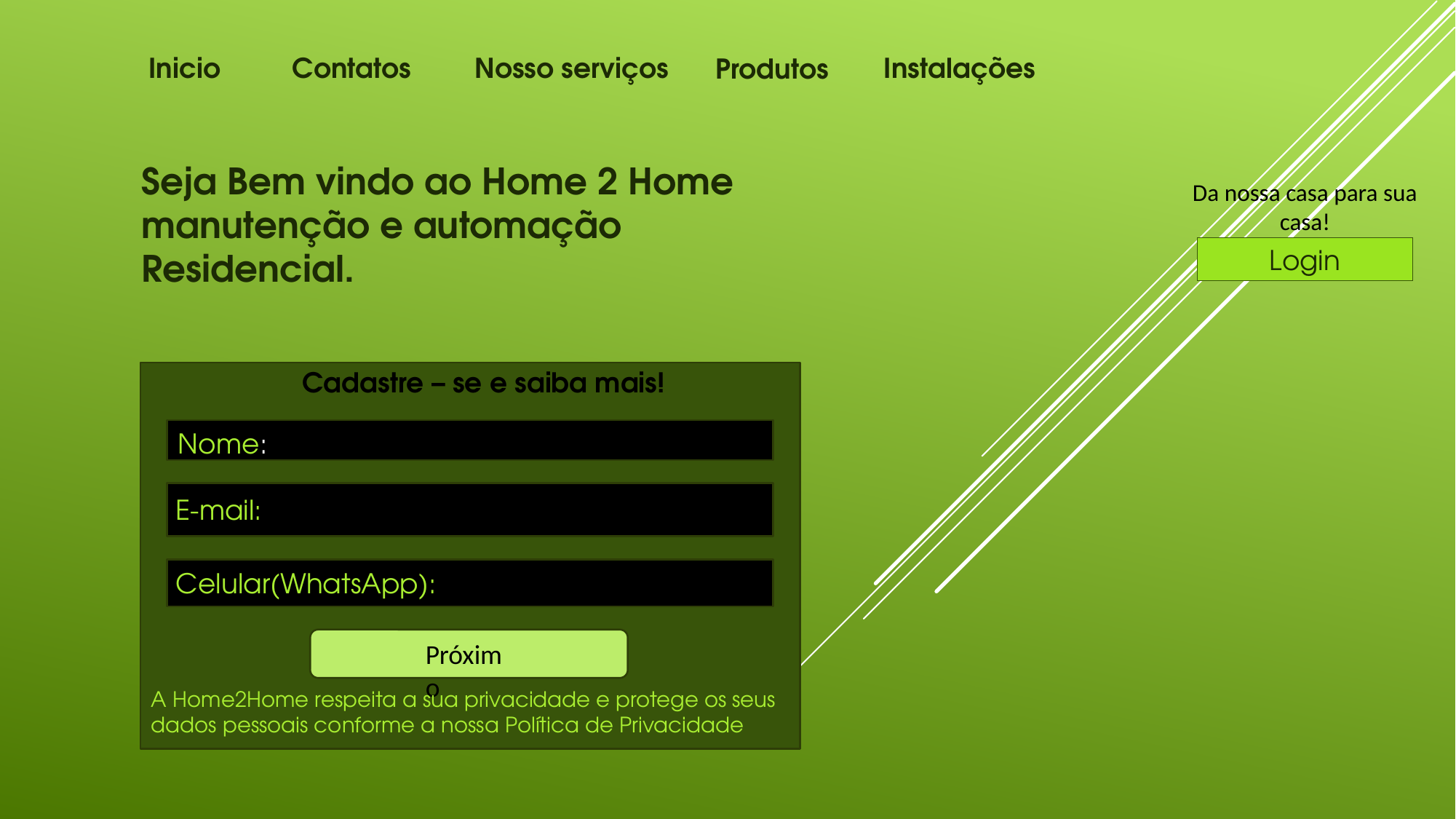

Inicio
Contatos
Instalações
Nosso serviços
Produtos
Seja Bem vindo ao Home 2 Home manutenção e automação Residencial.
Da nossa casa para sua casa!
Login
Cadastre – se e saiba mais!

Nome:

E-mail:

Celular(WhatsApp):

Próximo
A Home2Home respeita a sua privacidade e protege os seus dados pessoais conforme a nossa Política de Privacidade